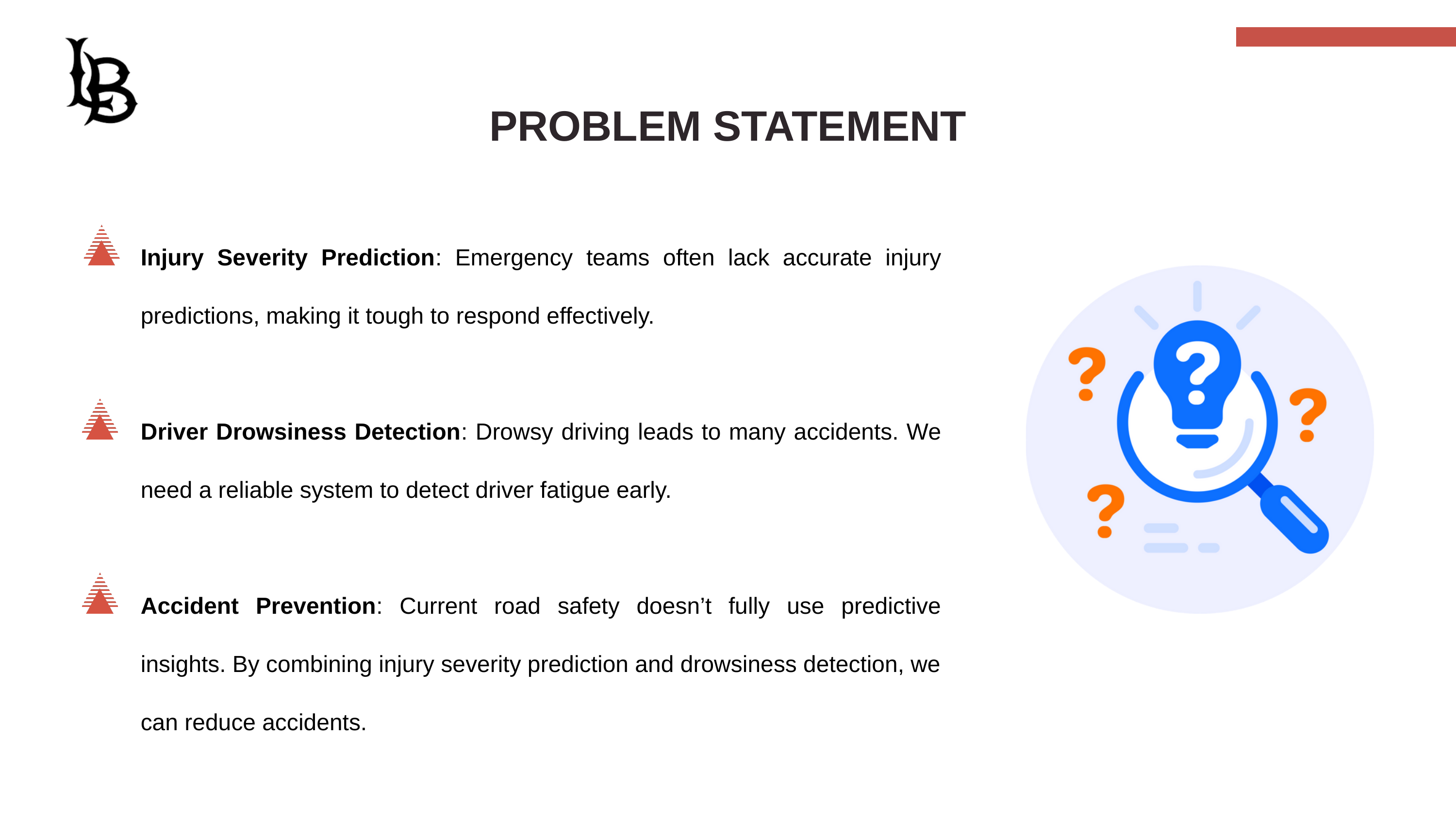

PROBLEM STATEMENT
Injury Severity Prediction: Emergency teams often lack accurate injury predictions, making it tough to respond effectively.

Driver Drowsiness Detection: Drowsy driving leads to many accidents. We need a reliable system to detect driver fatigue early.

Accident Prevention: Current road safety doesn’t fully use predictive insights. By combining injury severity prediction and drowsiness detection, we can reduce accidents.